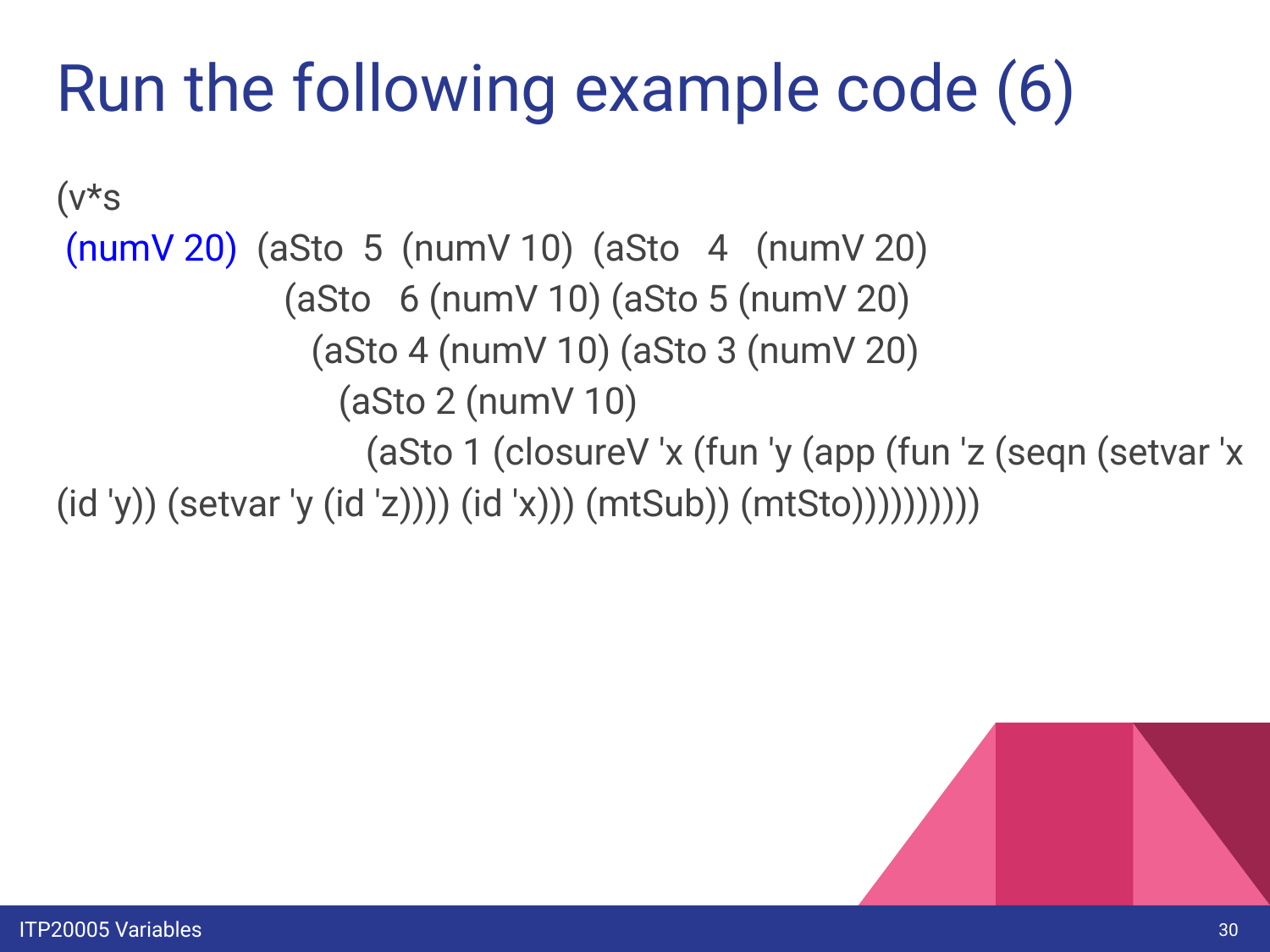

# Run the following example code (6)
(v*s
 (numV 20)  (aSto  5  (numV 10)  (aSto   4   (numV 20)
                         (aSto   6 (numV 10) (aSto 5 (numV 20)
                            (aSto 4 (numV 10) (aSto 3 (numV 20)
                               (aSto 2 (numV 10)
                                  (aSto 1 (closureV 'x (fun 'y (app (fun 'z (seqn (setvar 'x (id 'y)) (setvar 'y (id 'z)))) (id 'x))) (mtSub)) (mtSto))))))))))
30